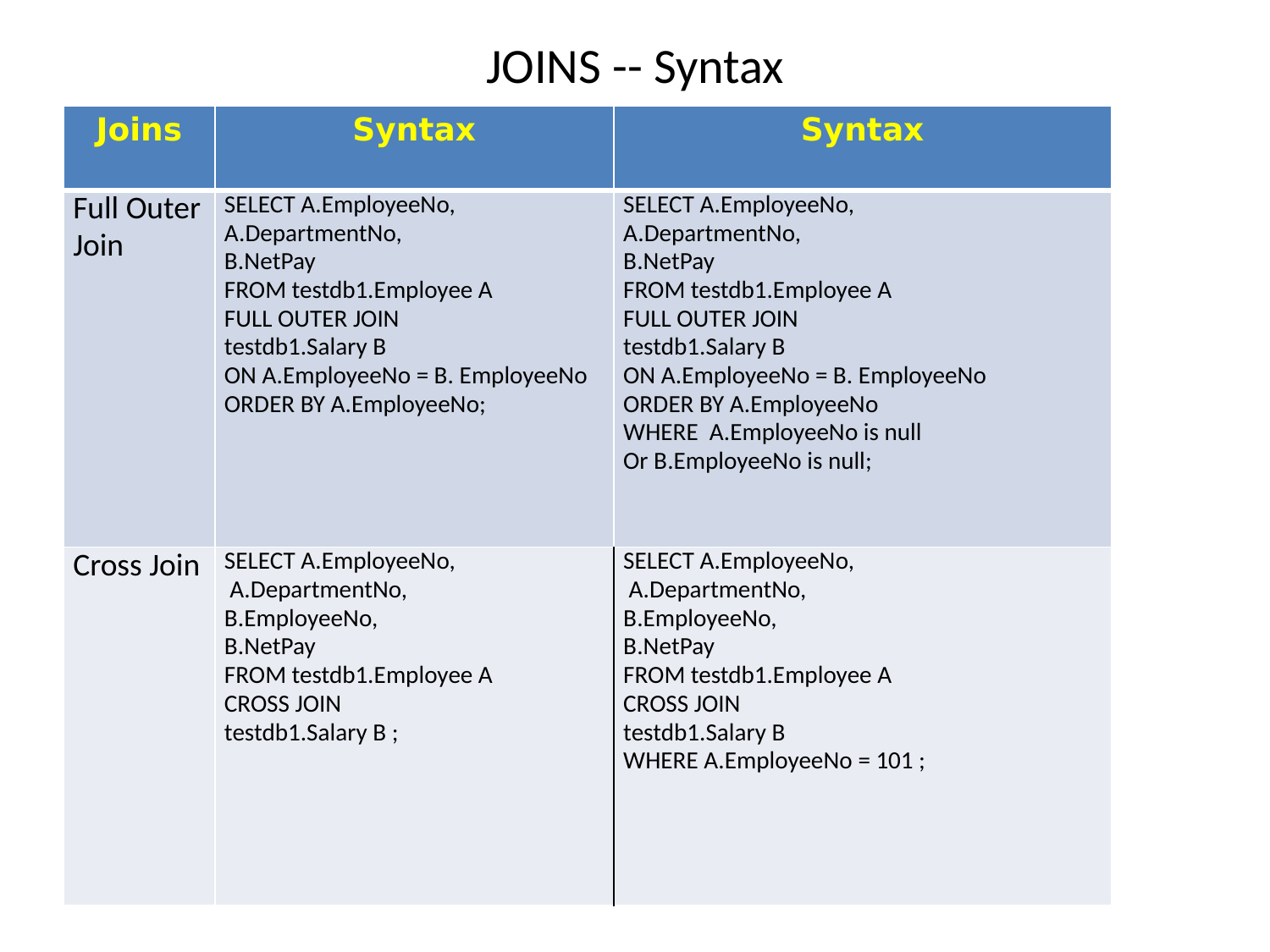

# JOINS -- Syntax
| Joins | Syntax | Syntax |
| --- | --- | --- |
| Full Outer Join | SELECT A.EmployeeNo, A.DepartmentNo, B.NetPay FROM testdb1.Employee A FULL OUTER JOIN testdb1.Salary B ON A.EmployeeNo = B. EmployeeNo ORDER BY A.EmployeeNo; | SELECT A.EmployeeNo, A.DepartmentNo, B.NetPay FROM testdb1.Employee A FULL OUTER JOIN testdb1.Salary B ON A.EmployeeNo = B. EmployeeNo ORDER BY A.EmployeeNo WHERE A.EmployeeNo is null Or B.EmployeeNo is null; |
| Cross Join | SELECT A.EmployeeNo, A.DepartmentNo, B.EmployeeNo, B.NetPay FROM testdb1.Employee A CROSS JOIN testdb1.Salary B ; | SELECT A.EmployeeNo, A.DepartmentNo, B.EmployeeNo, B.NetPay FROM testdb1.Employee A CROSS JOIN testdb1.Salary B WHERE A.EmployeeNo = 101 ; |